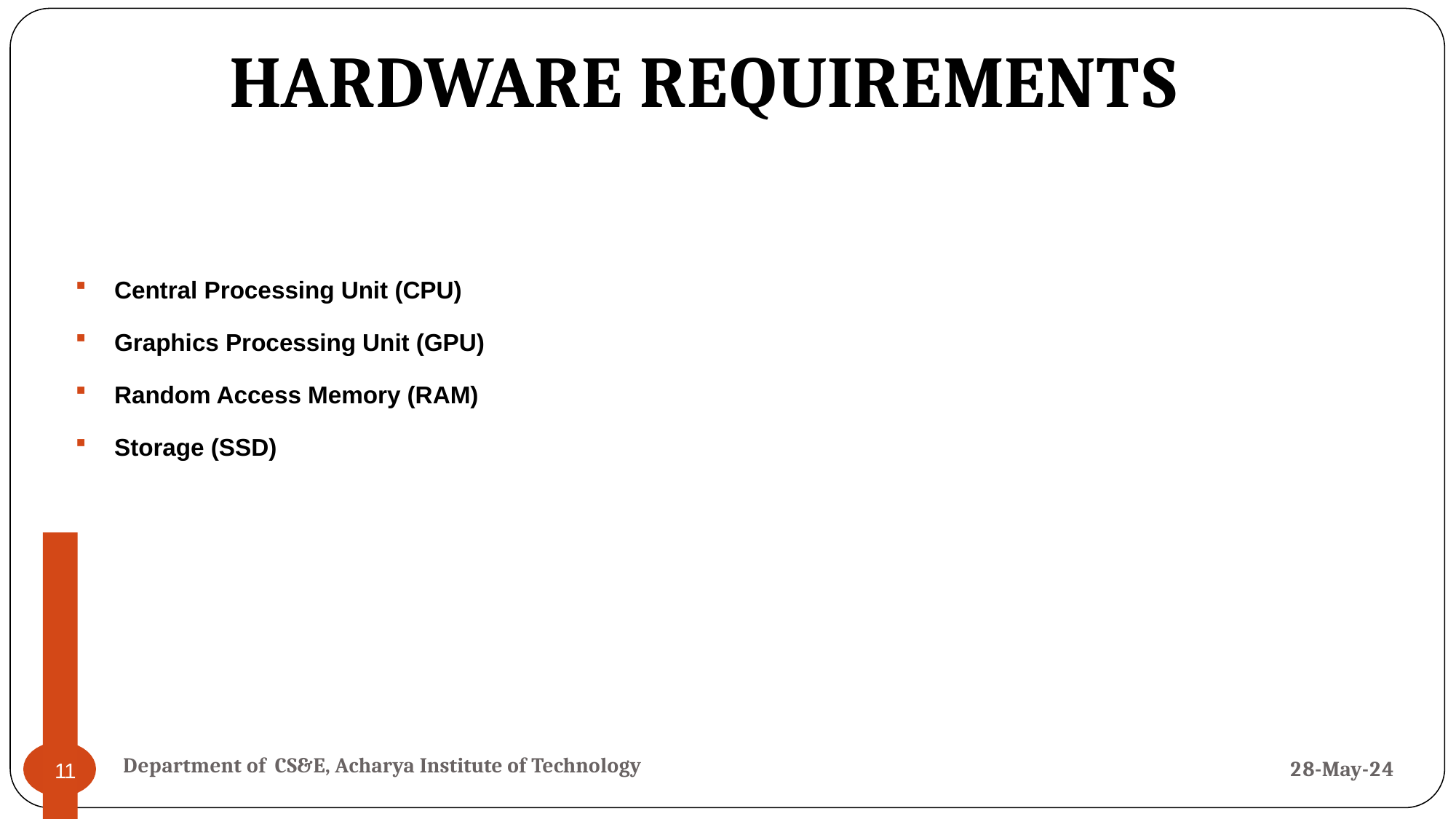

# HARDWARE REQUIREMENTS
Central Processing Unit (CPU)
Graphics Processing Unit (GPU)
Random Access Memory (RAM)
Storage (SSD)
28-May-24

Department of CS&E, Acharya Institute of Technology
11